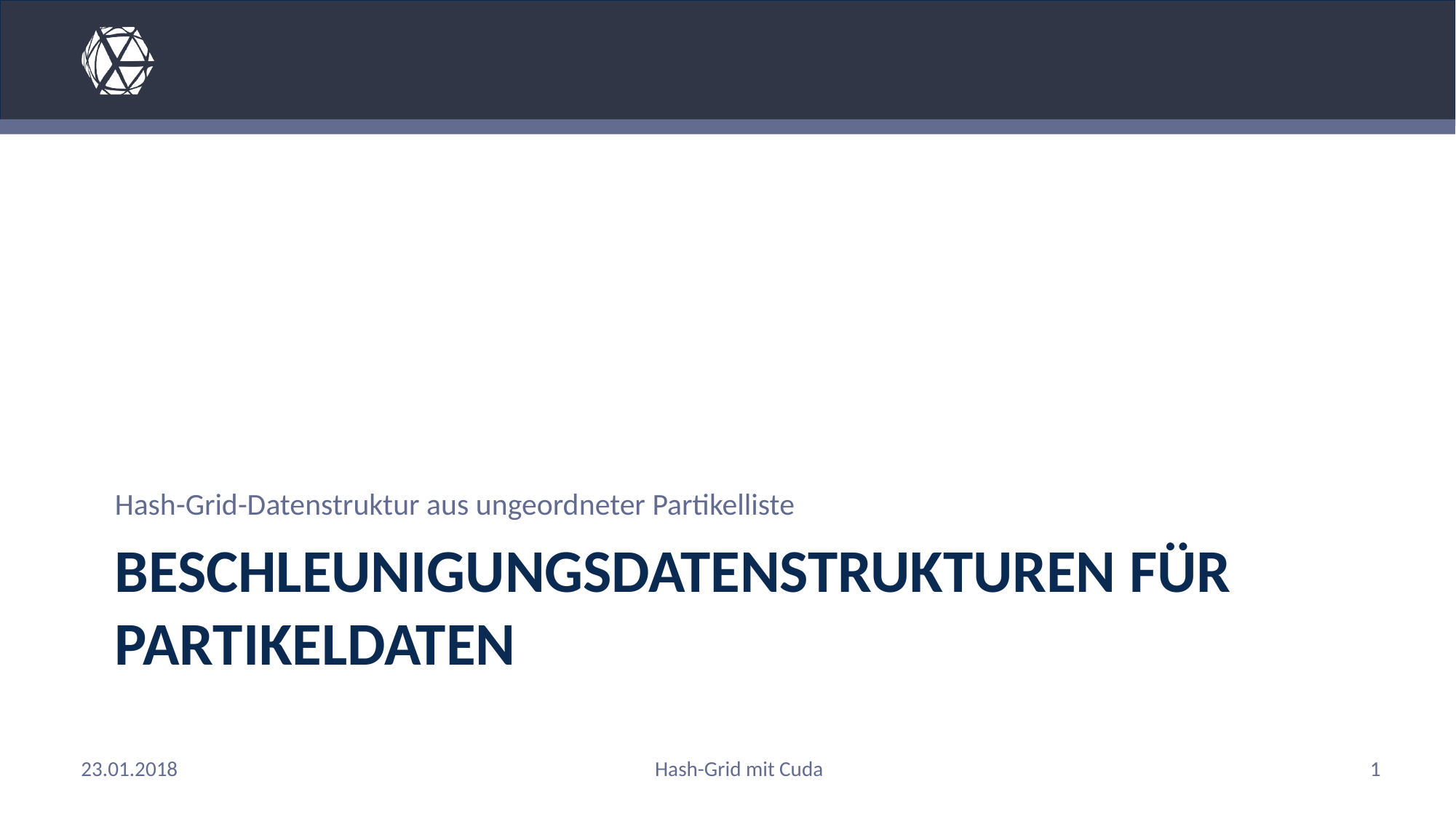

Hash-Grid-Datenstruktur aus ungeordneter Partikelliste
# Beschleunigungsdatenstrukturen für Partikeldaten
23.01.2018

Hash-Grid mit Cuda
1